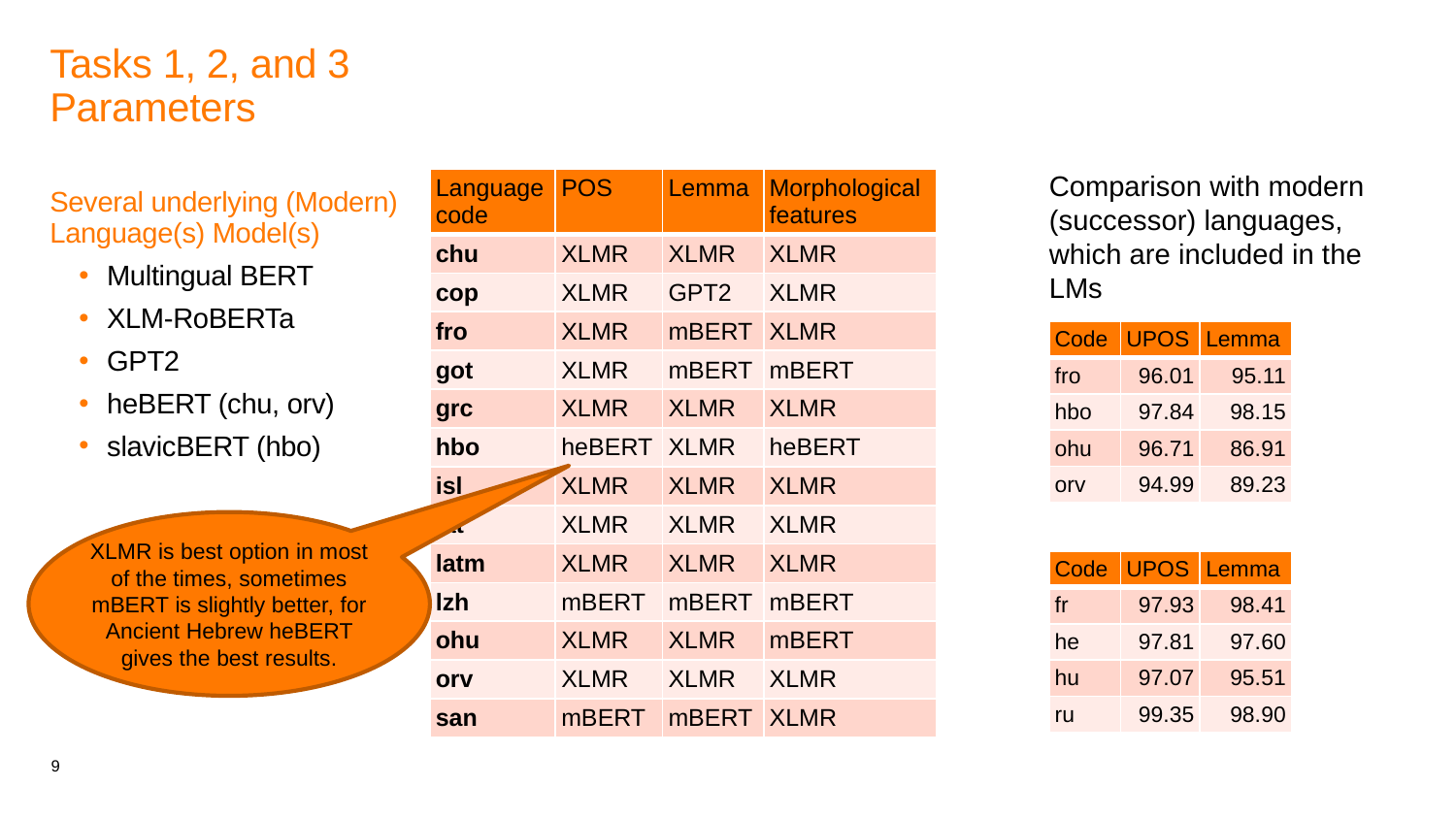

# Tasks 1, 2, and 3 Parameters
| Language code | POS | Lemma | Morphological features |
| --- | --- | --- | --- |
| chu | XLMR | XLMR | XLMR |
| cop | XLMR | GPT2 | XLMR |
| fro | XLMR | mBERT | XLMR |
| got | XLMR | mBERT | mBERT |
| grc | XLMR | XLMR | XLMR |
| hbo | heBERT | XLMR | heBERT |
| isl | XLMR | XLMR | XLMR |
| lat | XLMR | XLMR | XLMR |
| latm | XLMR | XLMR | XLMR |
| lzh | mBERT | mBERT | mBERT |
| ohu | XLMR | XLMR | mBERT |
| orv | XLMR | XLMR | XLMR |
| san | mBERT | mBERT | XLMR |
Comparison with modern
(successor) languages, which are included in the LMs
Several underlying (Modern) Language(s) Model(s)
Multingual BERT
XLM-RoBERTa
GPT2
heBERT (chu, orv)
slavicBERT (hbo)

| Code | UPOS | Lemma |
| --- | --- | --- |
| fro | 96.01 | 95.11 |
| hbo | 97.84 | 98.15 |
| ohu | 96.71 | 86.91 |
| orv | 94.99 | 89.23 |
XLMR is best option in most of the times, sometimes mBERT is slightly better, for Ancient Hebrew heBERT gives the best results.
| Code | UPOS | Lemma |
| --- | --- | --- |
| fr | 97.93 | 98.41 |
| he | 97.81 | 97.60 |
| hu | 97.07 | 95.51 |
| ru | 99.35 | 98.90 |